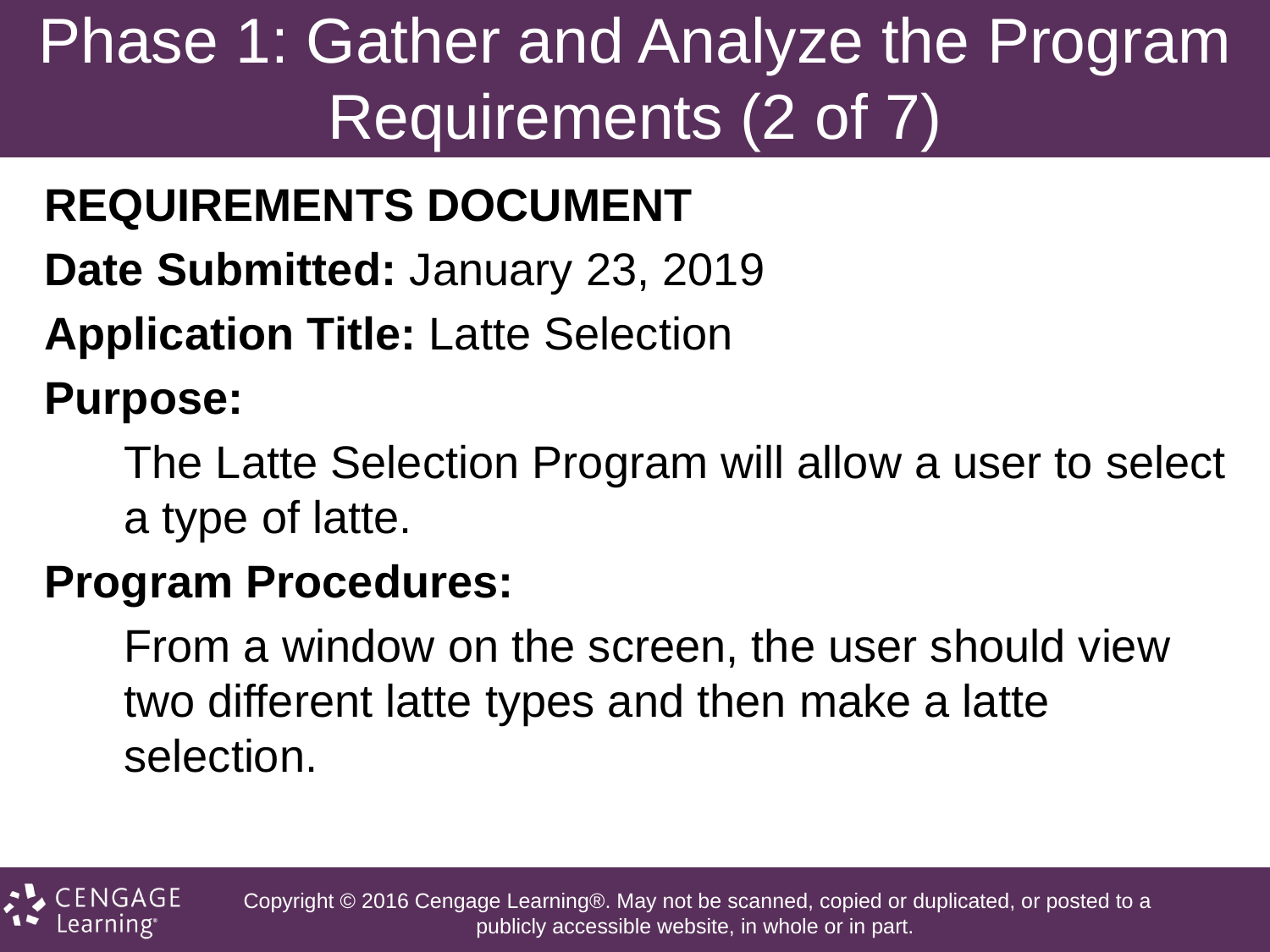

# Phase 1: Gather and Analyze the Program Requirements (2 of 7)
REQUIREMENTS DOCUMENT
Date Submitted: January 23, 2019
Application Title: Latte Selection
Purpose:
	The Latte Selection Program will allow a user to select a type of latte.
Program Procedures:
	From a window on the screen, the user should view two different latte types and then make a latte selection.